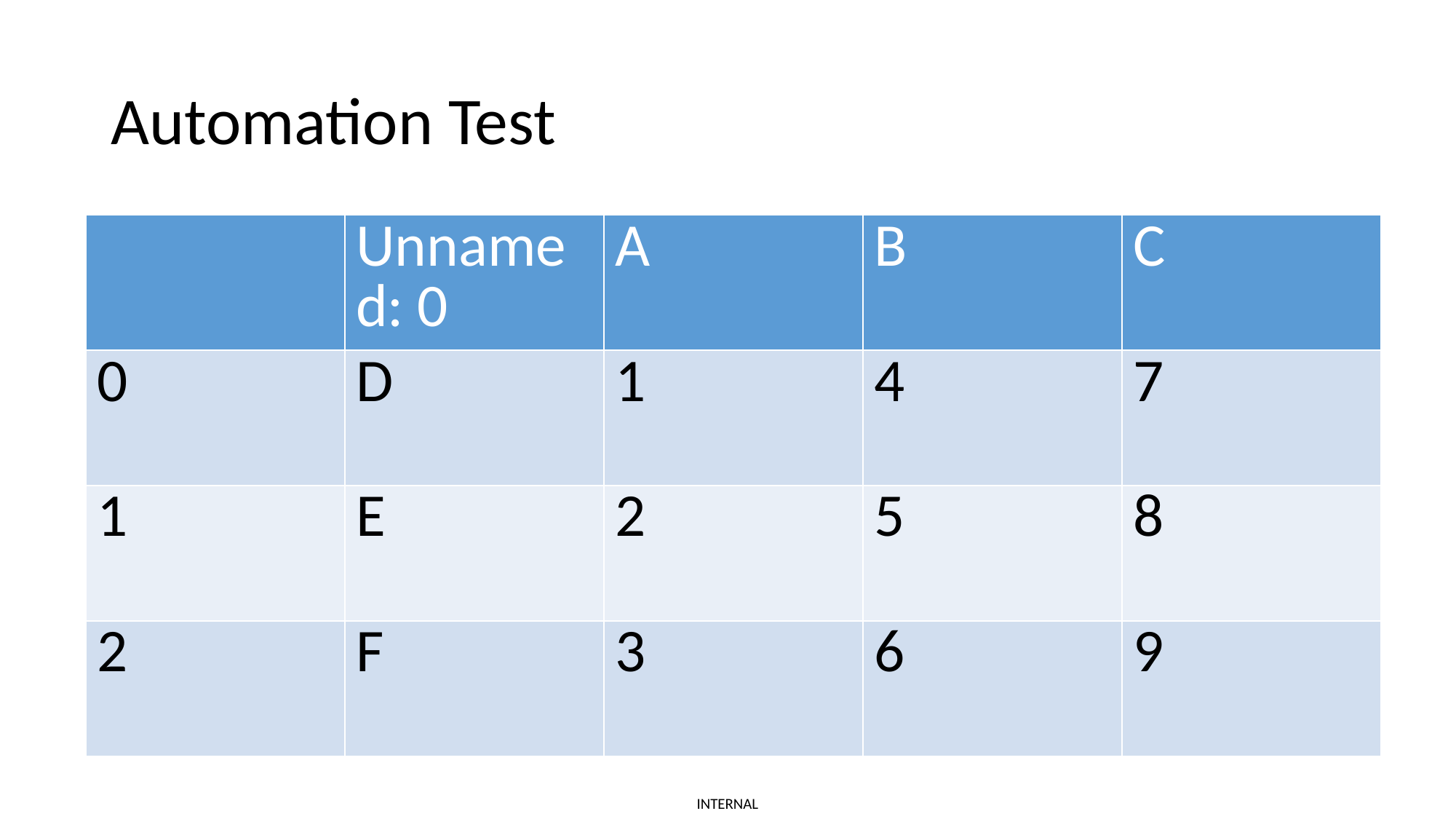

# Automation Test
|  | Unnamed: 0 | A | B | C |
| --- | --- | --- | --- | --- |
| 0 | D | 1 | 4 | 7 |
| 1 | E | 2 | 5 | 8 |
| 2 | F | 3 | 6 | 9 |